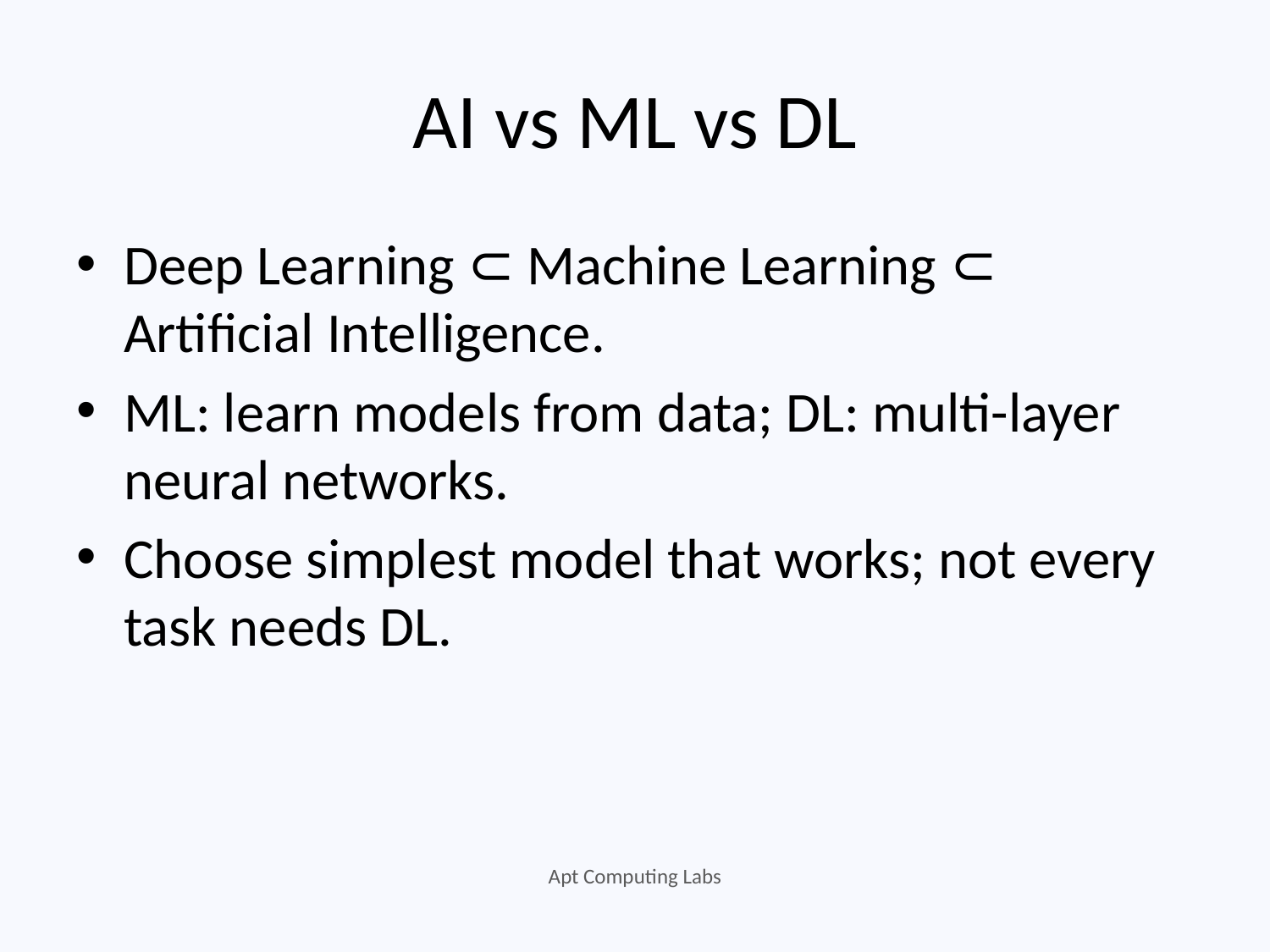

# AI vs ML vs DL
Deep Learning ⊂ Machine Learning ⊂ Artificial Intelligence.
ML: learn models from data; DL: multi-layer neural networks.
Choose simplest model that works; not every task needs DL.
Apt Computing Labs